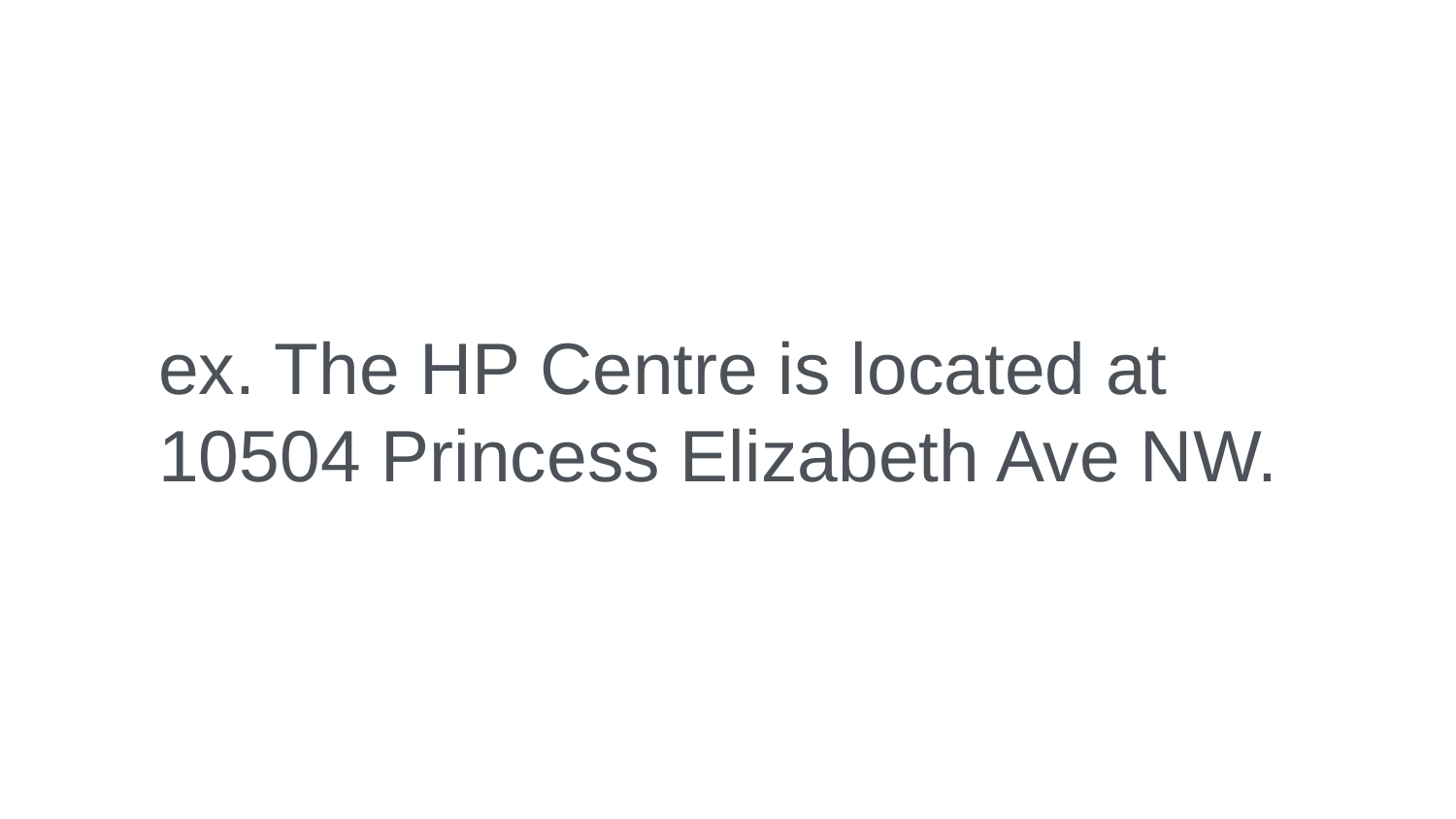

ex. The HP Centre is located at
10504 Princess Elizabeth Ave NW.